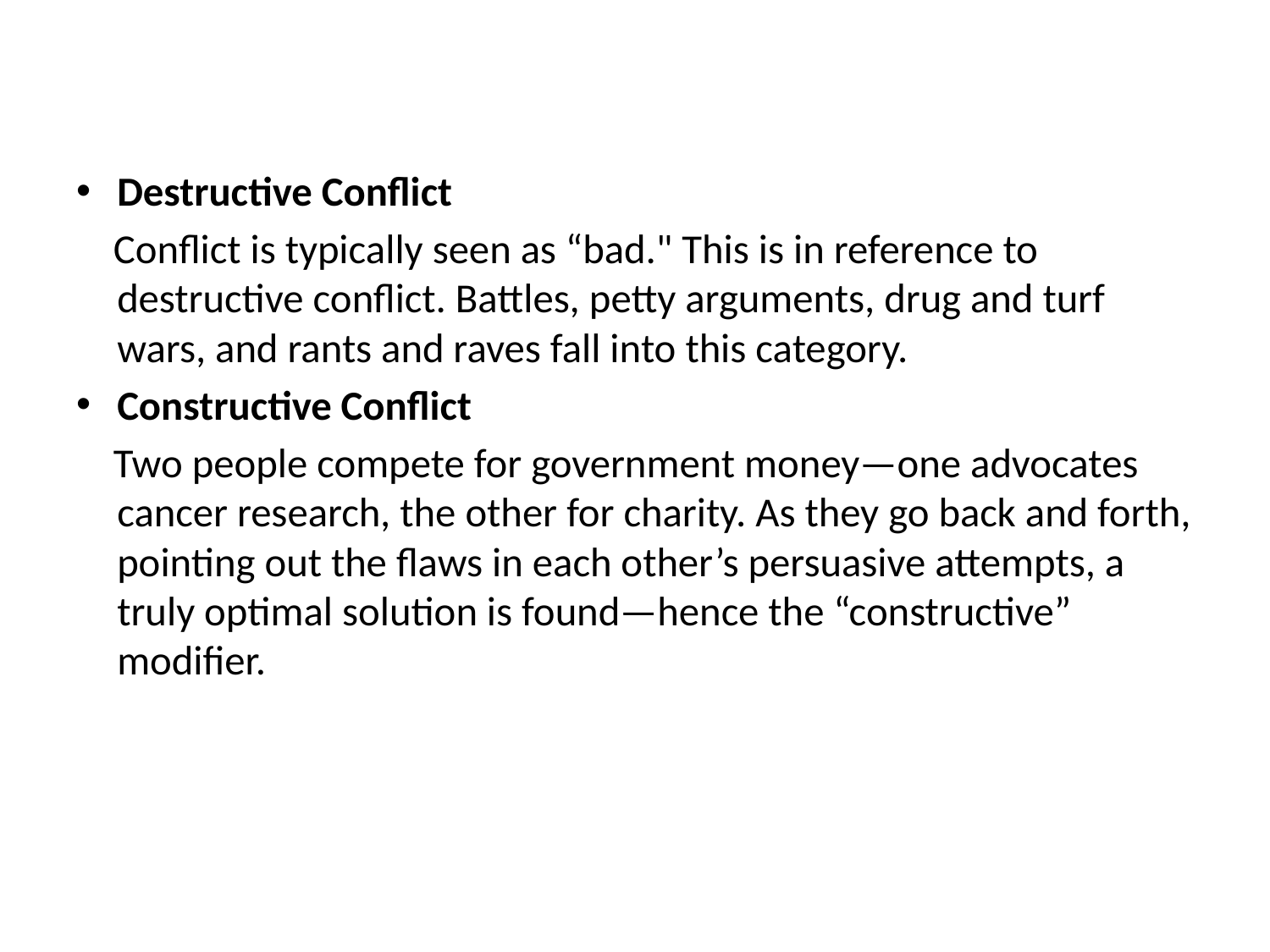

Destructive Conflict
    Conflict is typically seen as “bad." This is in reference to destructive conflict. Battles, petty arguments, drug and turf wars, and rants and raves fall into this category.
Constructive Conflict
    Two people compete for government money—one advocates cancer research, the other for charity. As they go back and forth, pointing out the flaws in each other’s persuasive attempts, a truly optimal solution is found—hence the “constructive” modifier.